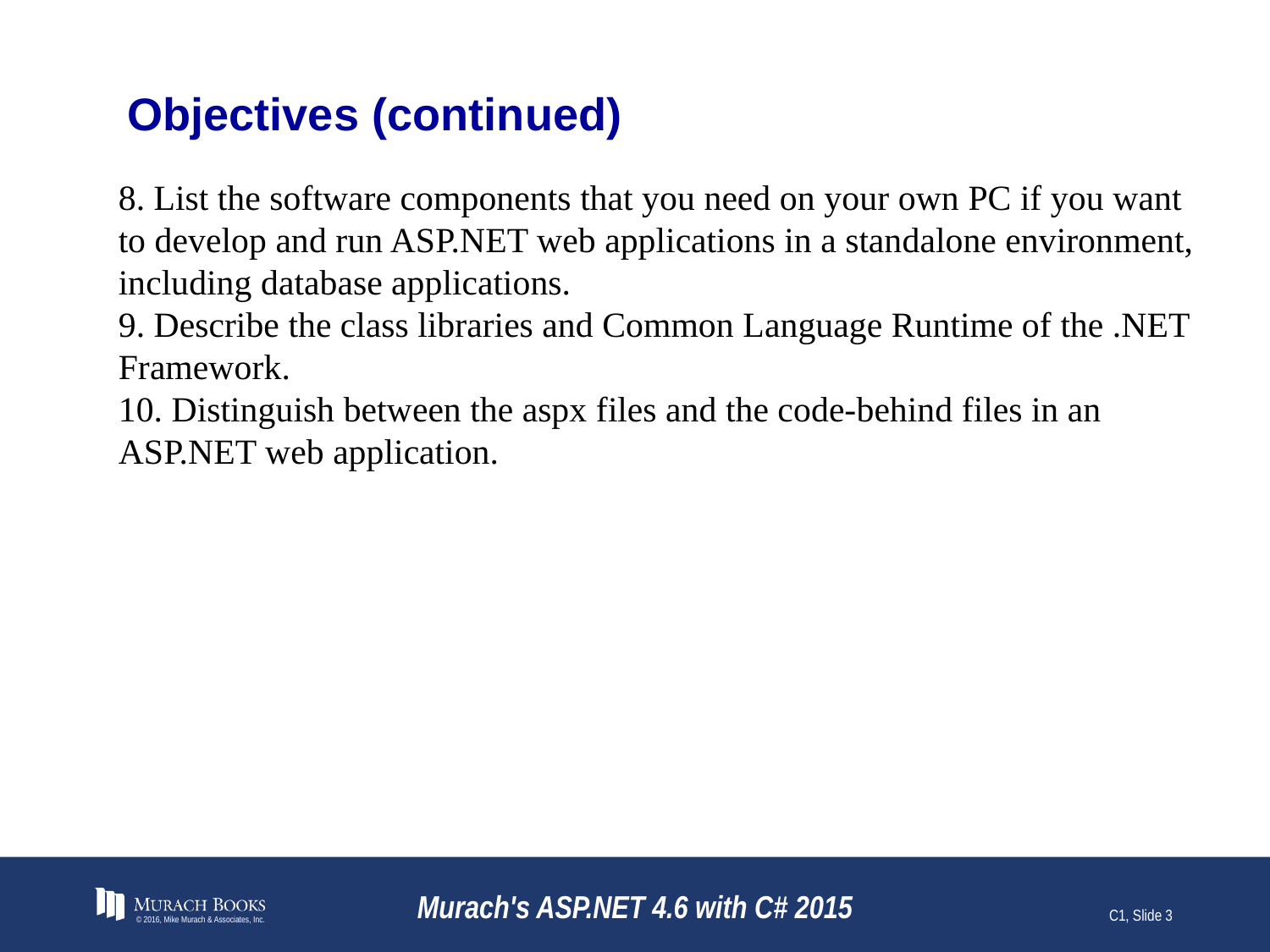

# Objectives (continued)
8. List the software components that you need on your own PC if you want to develop and run ASP.NET web applications in a standalone environment, including database applications.
9. Describe the class libraries and Common Language Runtime of the .NET Framework.
10. Distinguish between the aspx files and the code-behind files in an ASP.NET web application.
© 2016, Mike Murach & Associates, Inc.
Murach's ASP.NET 4.6 with C# 2015

C1, Slide 3